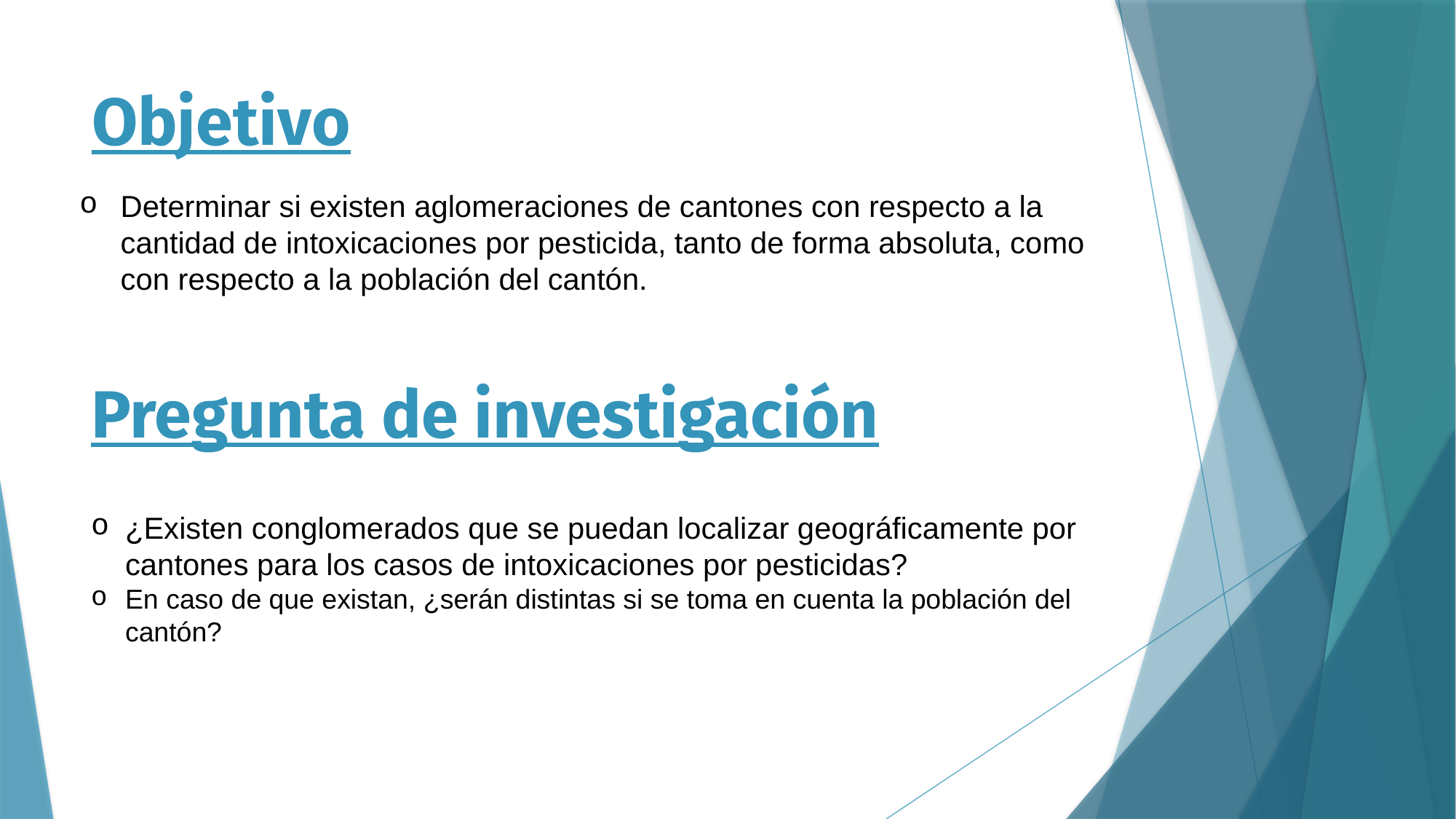

# Objetivo
Determinar si existen aglomeraciones de cantones con respecto a la cantidad de intoxicaciones por pesticida, tanto de forma absoluta, como con respecto a la población del cantón.
Pregunta de investigación
¿Existen conglomerados que se puedan localizar geográficamente por cantones para los casos de intoxicaciones por pesticidas?
En caso de que existan, ¿serán distintas si se toma en cuenta la población del cantón?